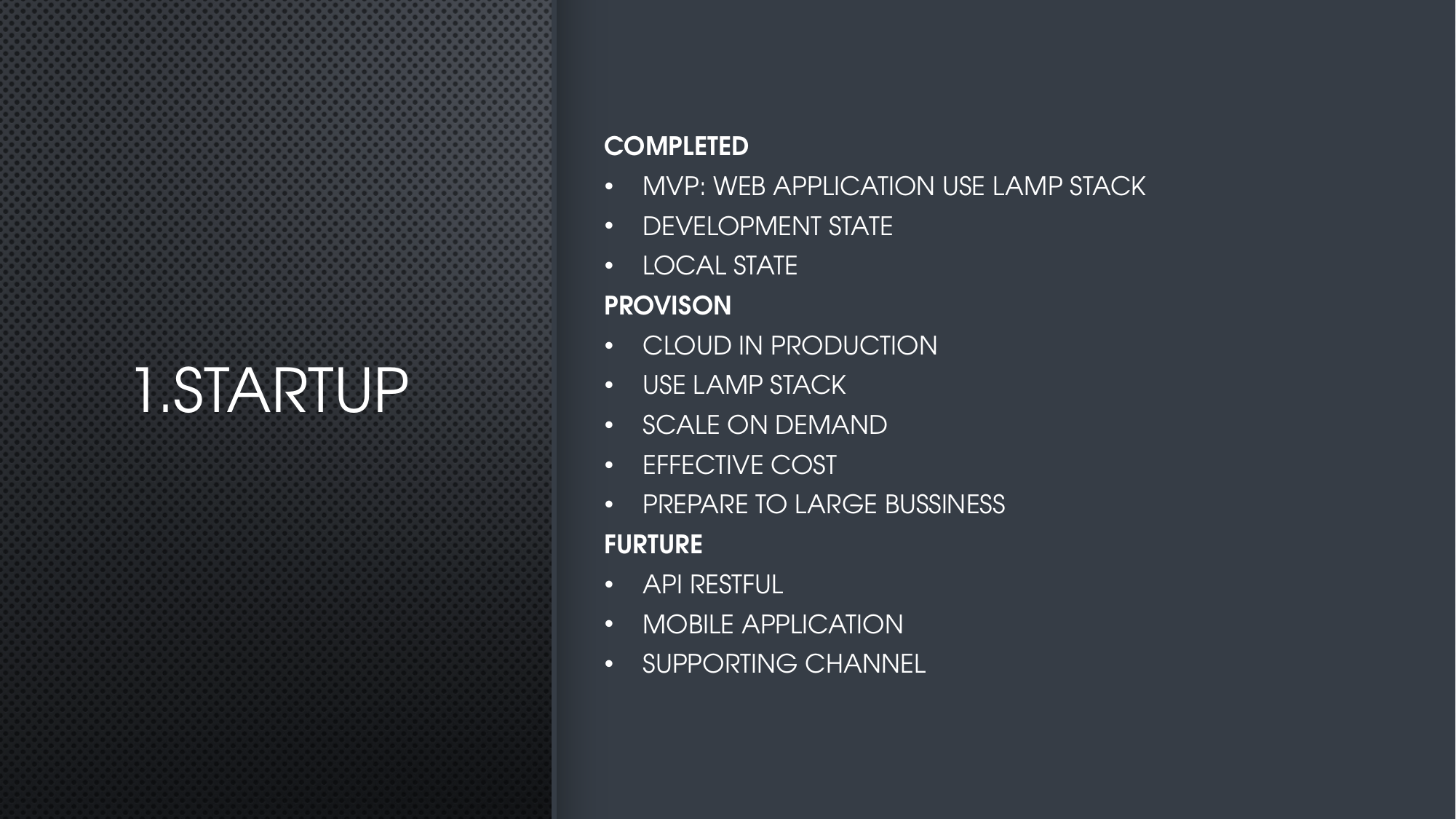

# 1.Startup

COMPLETED
MVP: WEB APPLICATION USE LAMP STACK
DEVELOPMENT STATE
LOCAL STATE
PROVISON
CLOUD IN PRODUCTION
USE LAMP STACK
SCALE ON DEMAND
EFFECTIVE COST
PREPARE TO LARGE BUSSINESS
FURTURE
API RESTFUL
MOBILE APPLICATION
SUPPORTING CHANNEL